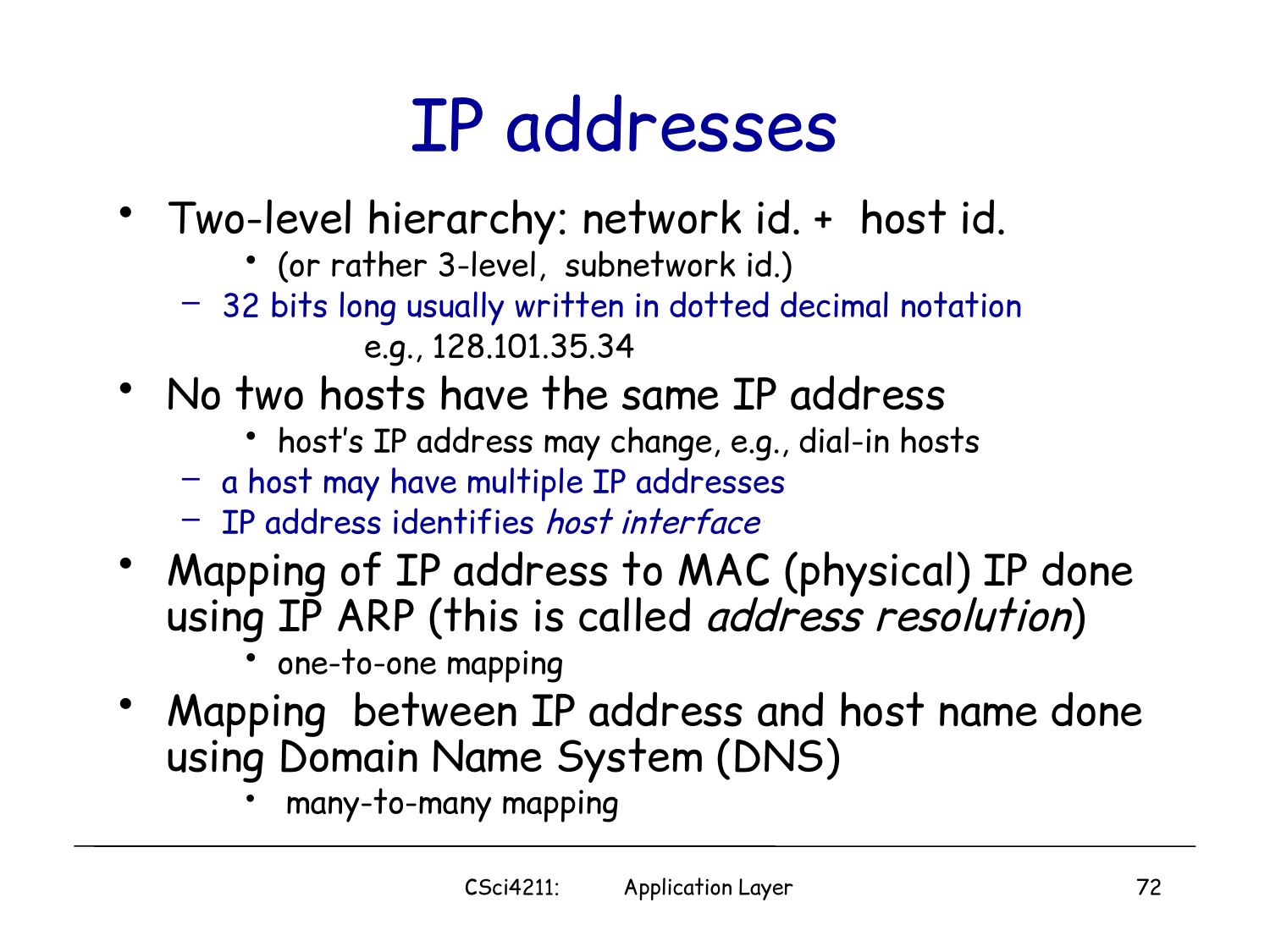

# IP addresses
Two-level hierarchy: network id. +  host id.
(or rather 3-level,  subnetwork id.)
32 bits long usually written in dotted decimal notation
              e.g., 128.101.35.34
No two hosts have the same IP address
host’s IP address may change, e.g., dial-in hosts
a host may have multiple IP addresses
IP address identifies host interface
Mapping of IP address to MAC (physical) IP done using IP ARP (this is called address resolution)
one-to-one mapping
Mapping  between IP address and host name done using Domain Name System (DNS)
 many-to-many mapping

CSci4211:          Application Layer
72